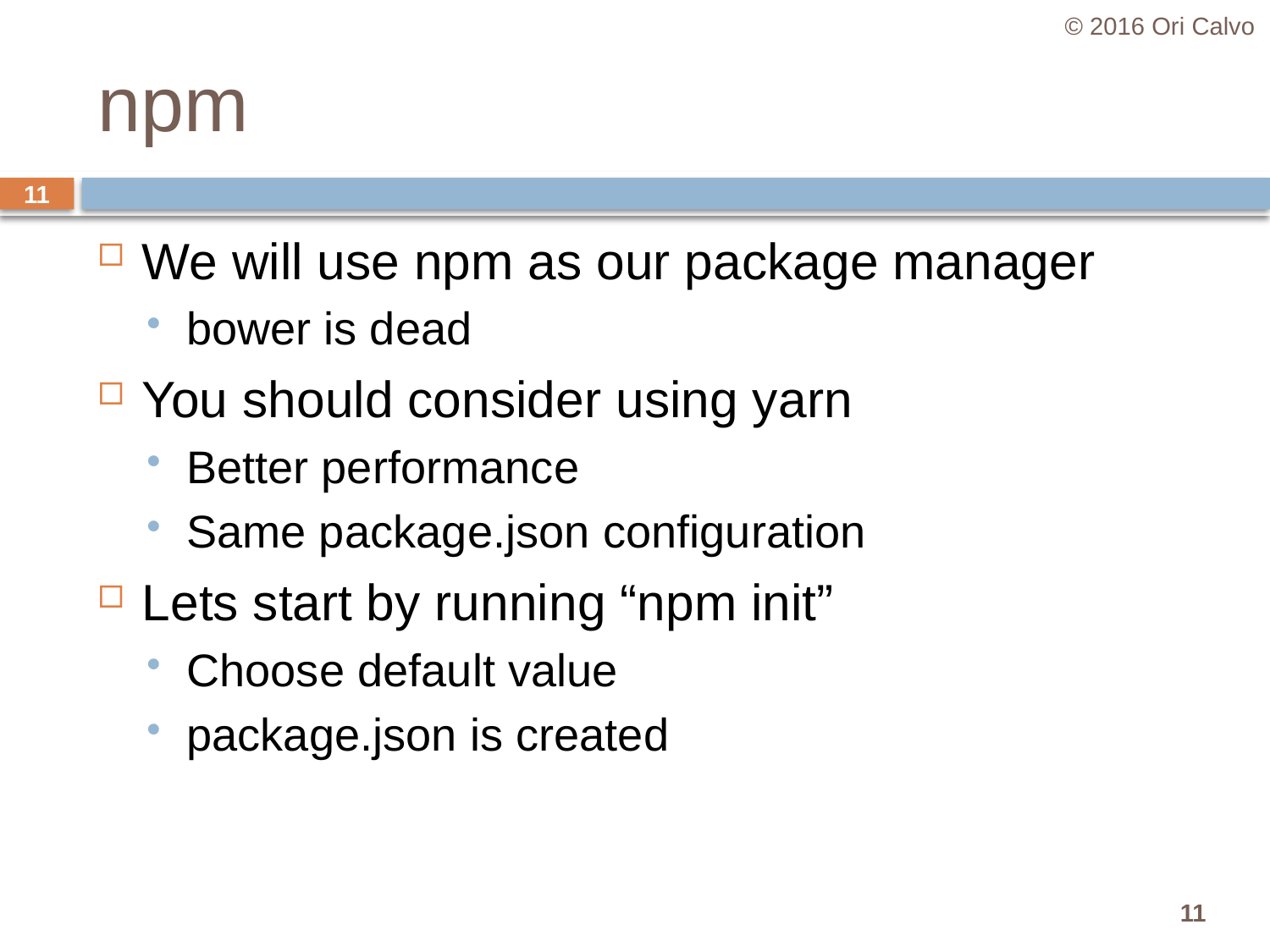

© 2016 Ori Calvo
# npm
11
We will use npm as our package manager
bower is dead
You should consider using yarn
Better performance
Same package.json configuration
Lets start by running “npm init”
Choose default value
package.json is created